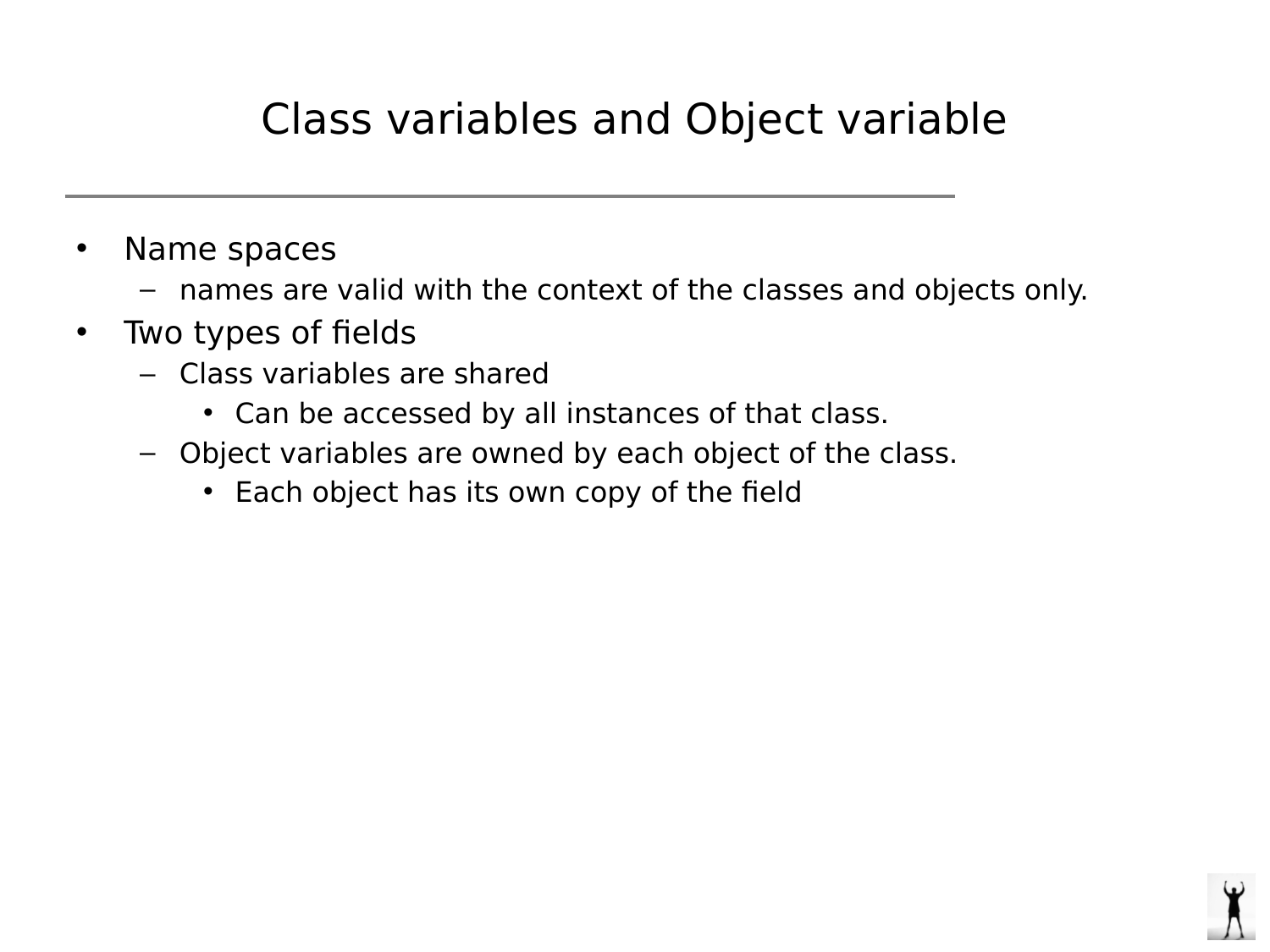

# Class variables and Object variable
Name spaces
names are valid with the context of the classes and objects only.
Two types of fields
Class variables are shared
Can be accessed by all instances of that class.
Object variables are owned by each object of the class.
Each object has its own copy of the field